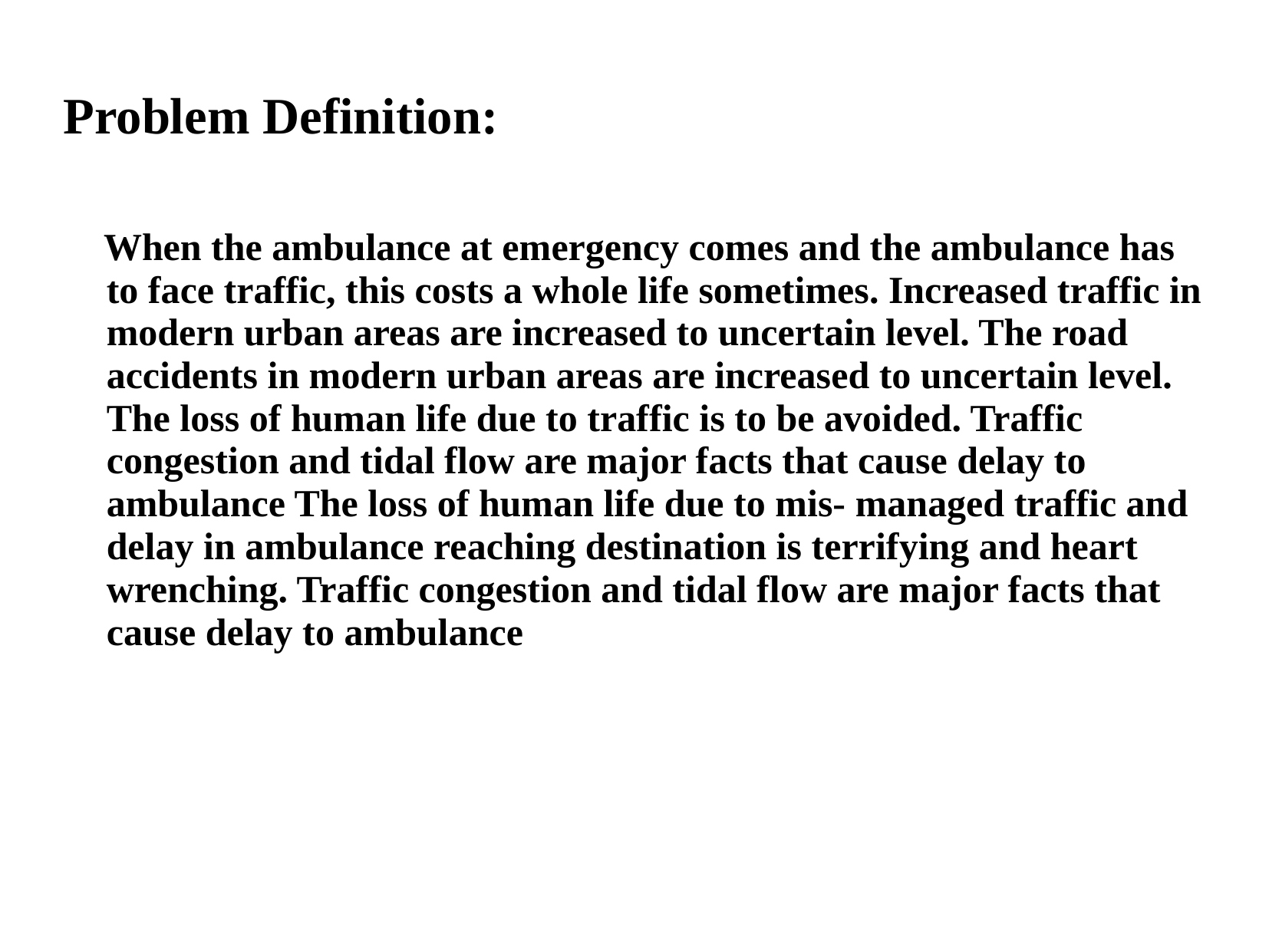

# Problem Definition:
     When the ambulance at emergency comes and the ambulance has to face traffic, this costs a whole life sometimes. Increased traffic in modern urban areas are increased to uncertain level. The road accidents in modern urban areas are increased to uncertain level. The loss of human life due to traffic is to be avoided. Traffic congestion and tidal flow are major facts that cause delay to ambulance The loss of human life due to mis- managed traffic and delay in ambulance reaching destination is terrifying and heart wrenching. Traffic congestion and tidal flow are major facts that cause delay to ambulance